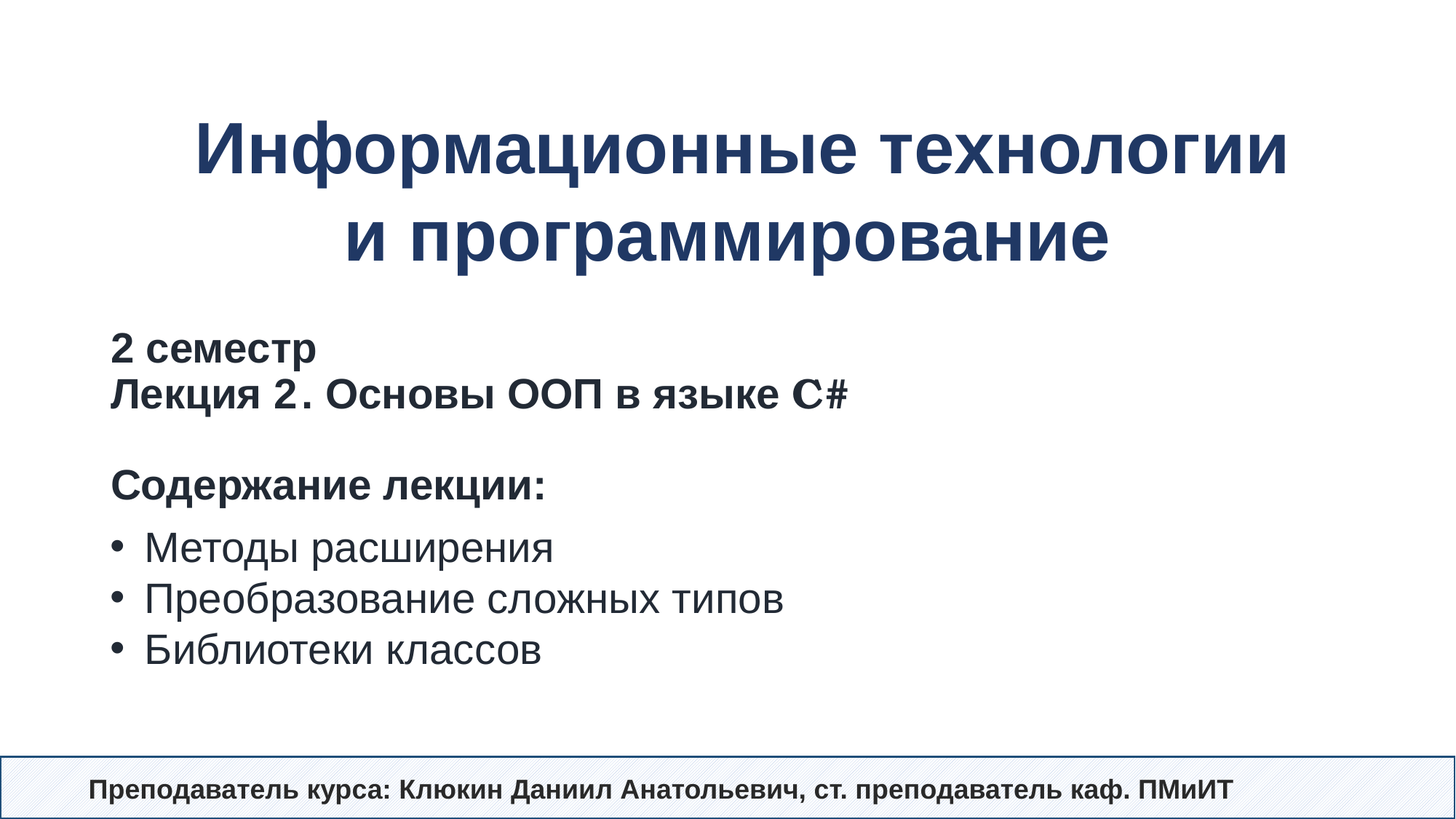

Информационные технологии
и программирование
# 2 семестр Лекция 2. Основы ООП в языке C# Содержание лекции:
Методы расширения
Преобразование сложных типов
Библиотеки классов
Преподаватель курса: Клюкин Даниил Анатольевич, ст. преподаватель каф. ПМиИТ